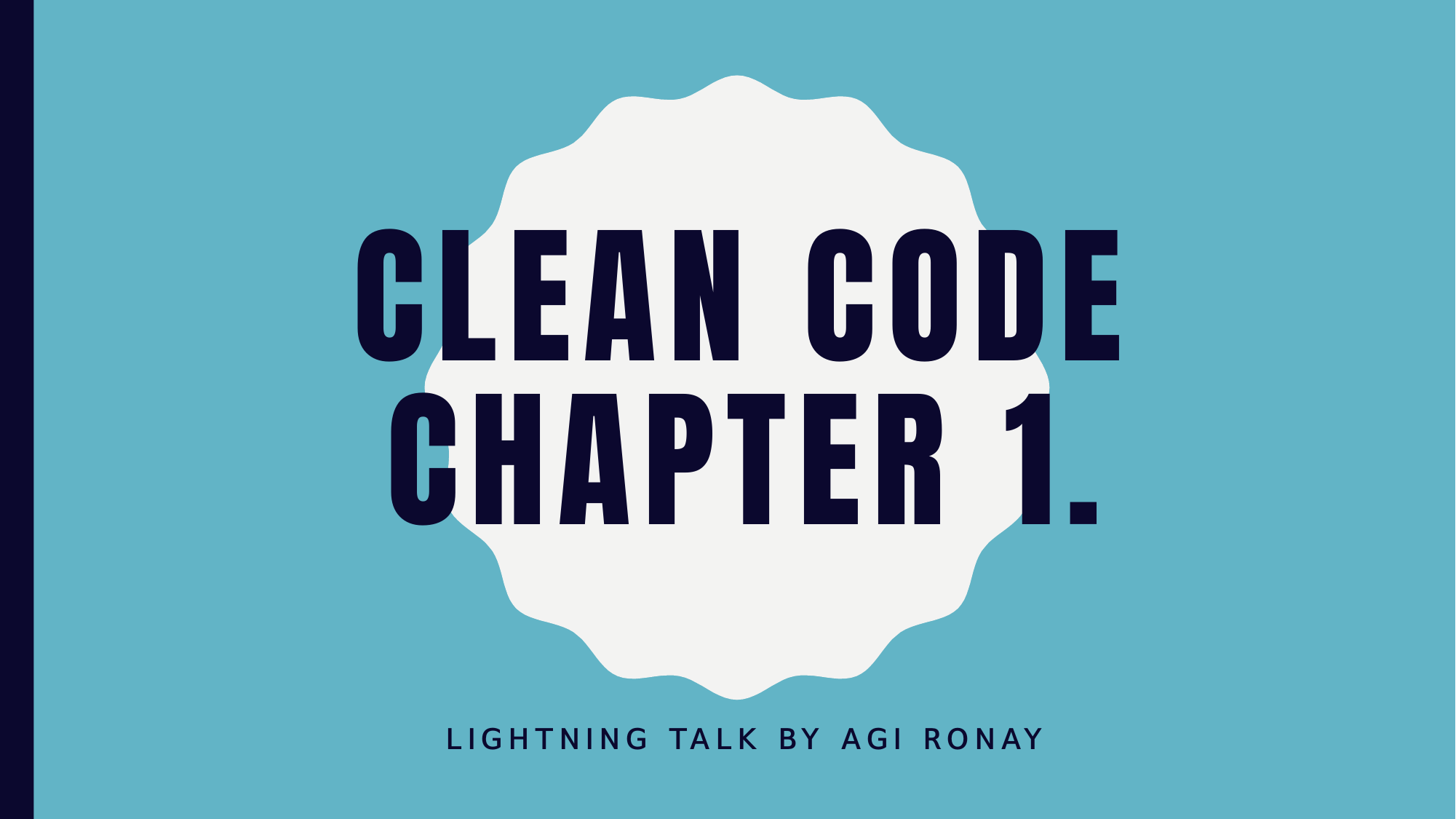

# Clean code chapter 1.
lightning talk by agi ronay